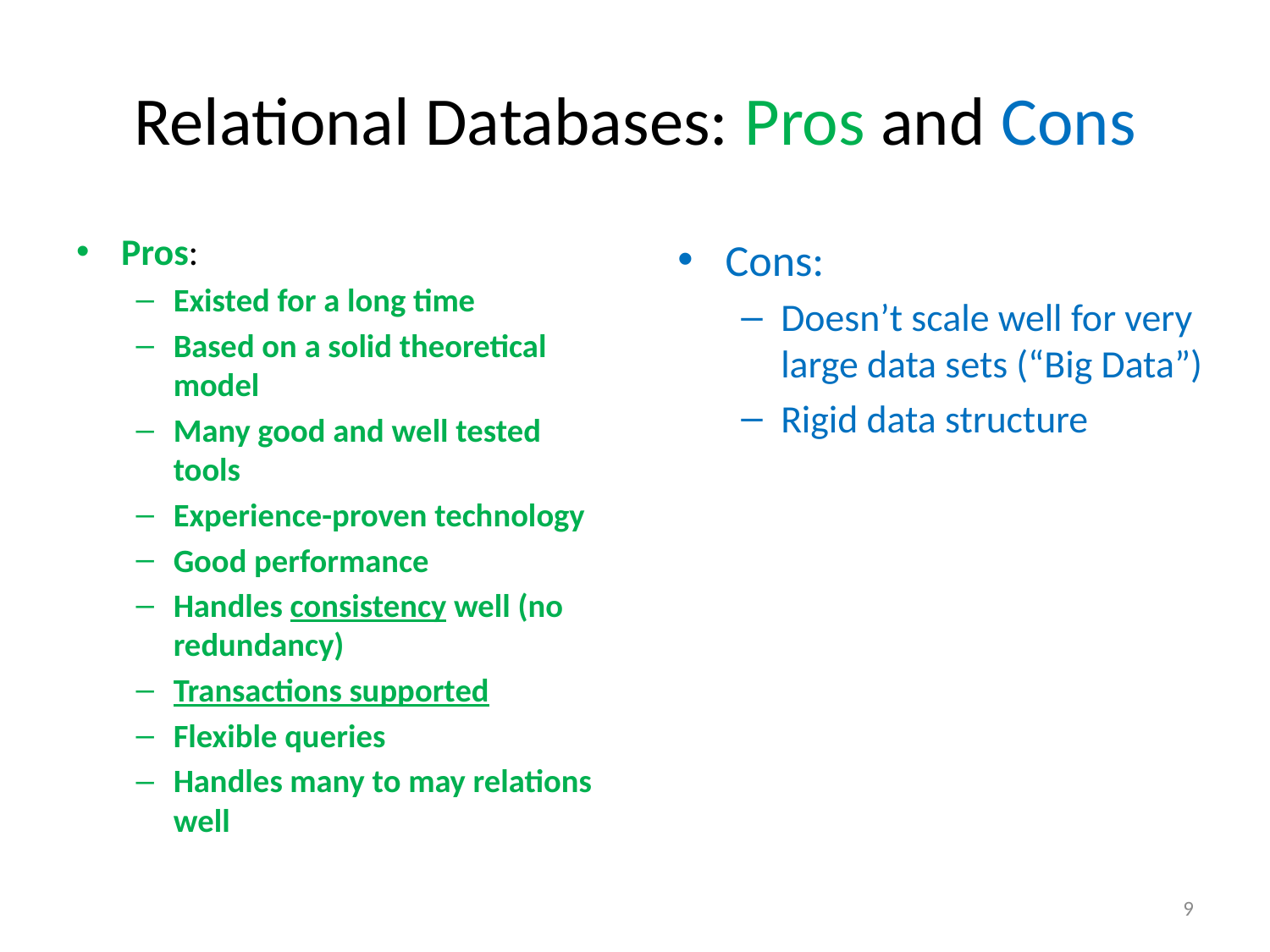

# Relational Databases: Pros and Cons
Pros:
Existed for a long time
Based on a solid theoretical model
Many good and well tested tools
Experience-proven technology
Good performance
Handles consistency well (no redundancy)
Transactions supported
Flexible queries
Handles many to may relations well

Cons:
Doesn’t scale well for very large data sets (“Big Data”)
Rigid data structure

9